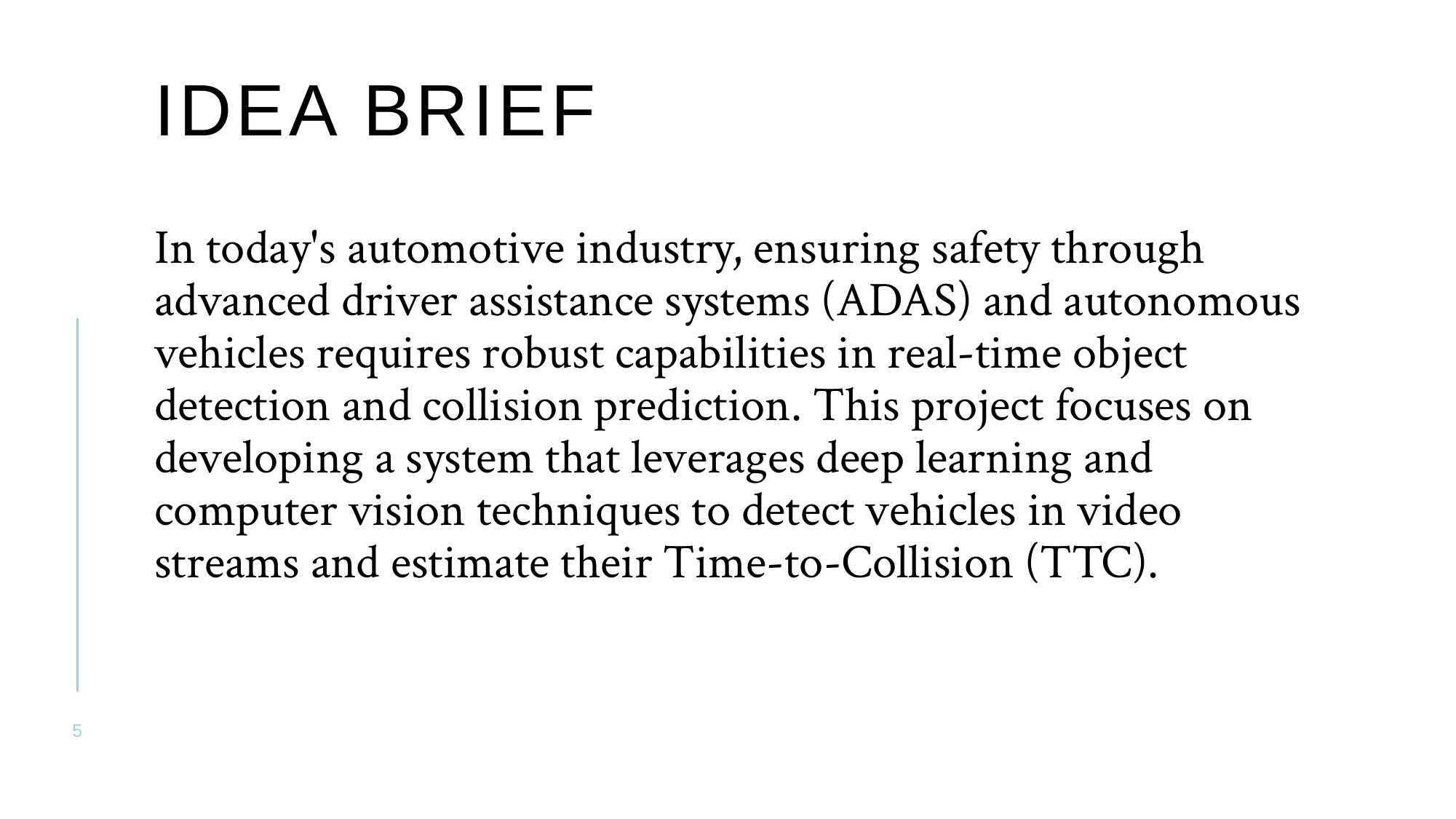

# IDEA BRIEF

In today's automotive industry, ensuring safety through advanced driver assistance systems (ADAS) and autonomous vehicles requires robust capabilities in real-time object detection and collision prediction. This project focuses on developing a system that leverages deep learning and computer vision techniques to detect vehicles in video streams and estimate their Time-to-Collision (TTC).

5